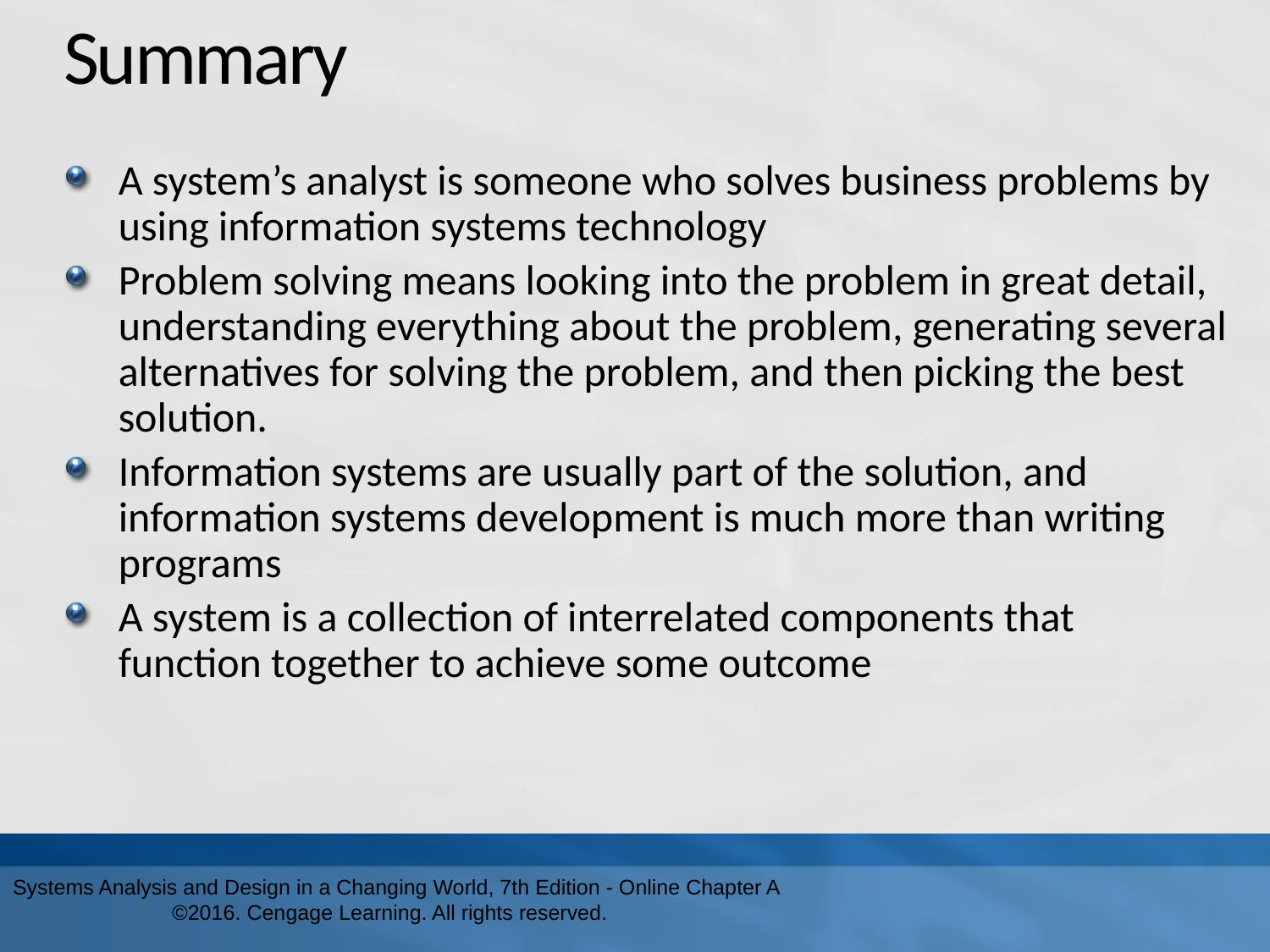

# Summary
A system’s analyst is someone who solves business problems by using information systems technology
Problem solving means looking into the problem in great detail, understanding everything about the problem, generating several alternatives for solving the problem, and then picking the best solution.
Information systems are usually part of the solution, and information systems development is much more than writing programs
A system is a collection of interrelated components that function together to achieve some outcome

Systems Analysis and Design in a Changing World, 7th Edition - Online Chapter A                                        ©2016. Cengage Learning. All rights reserved.